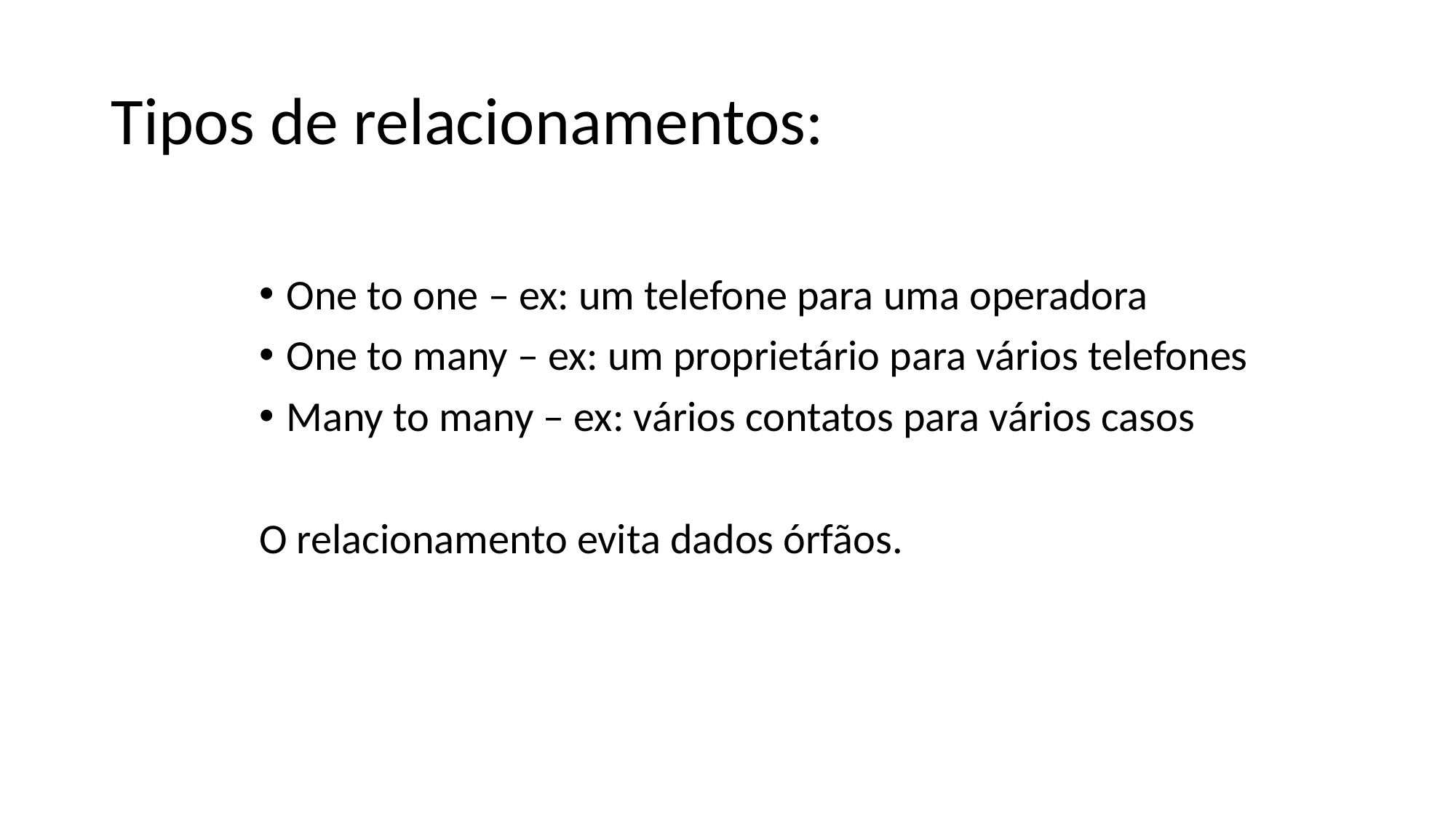

# Tipos de relacionamentos:
One to one – ex: um telefone para uma operadora
One to many – ex: um proprietário para vários telefones
Many to many – ex: vários contatos para vários casos

O relacionamento evita dados órfãos.